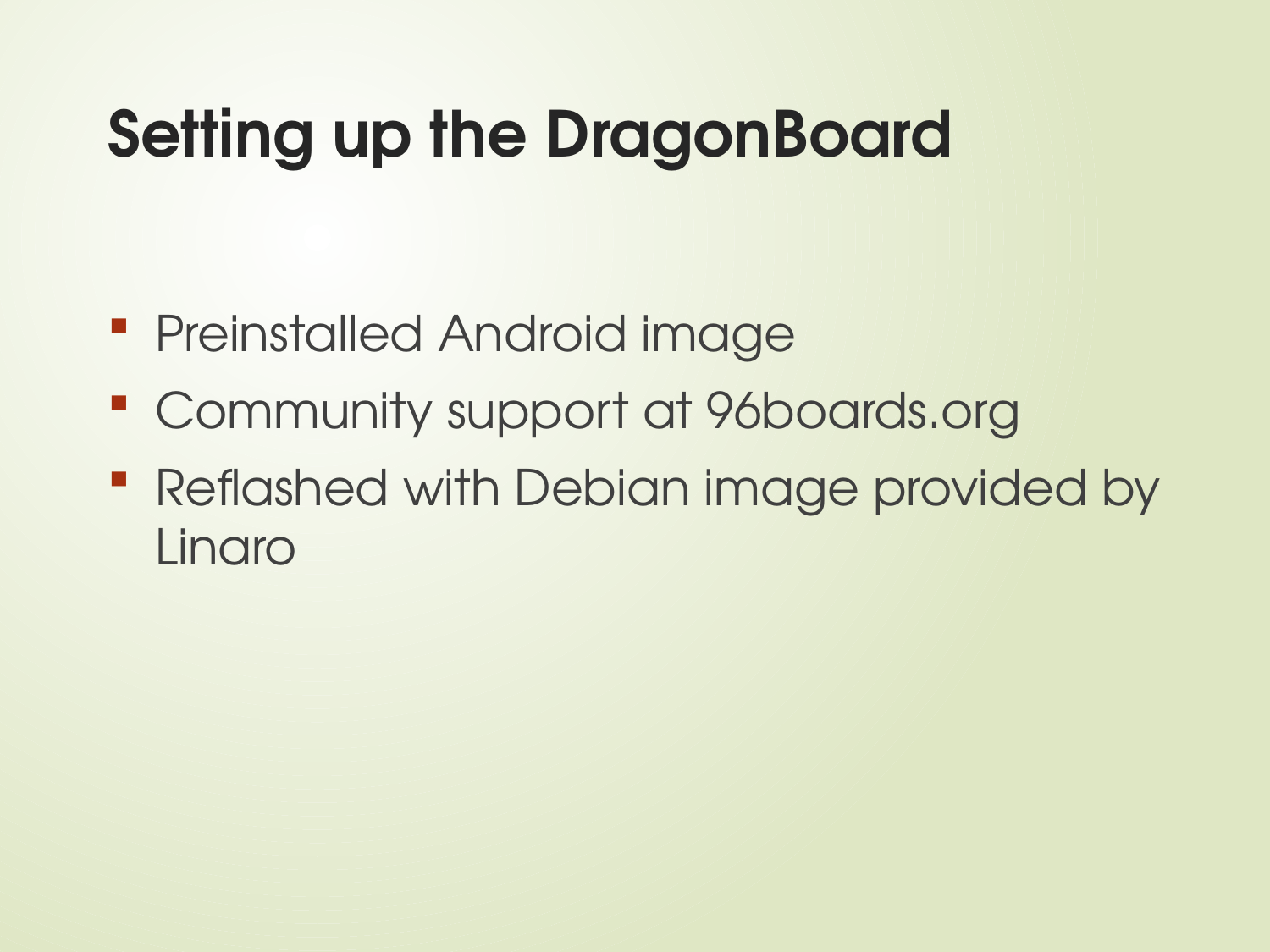

# Setting up the DragonBoard
Preinstalled Android image
Community support at 96boards.org
Reflashed with Debian image provided by Linaro